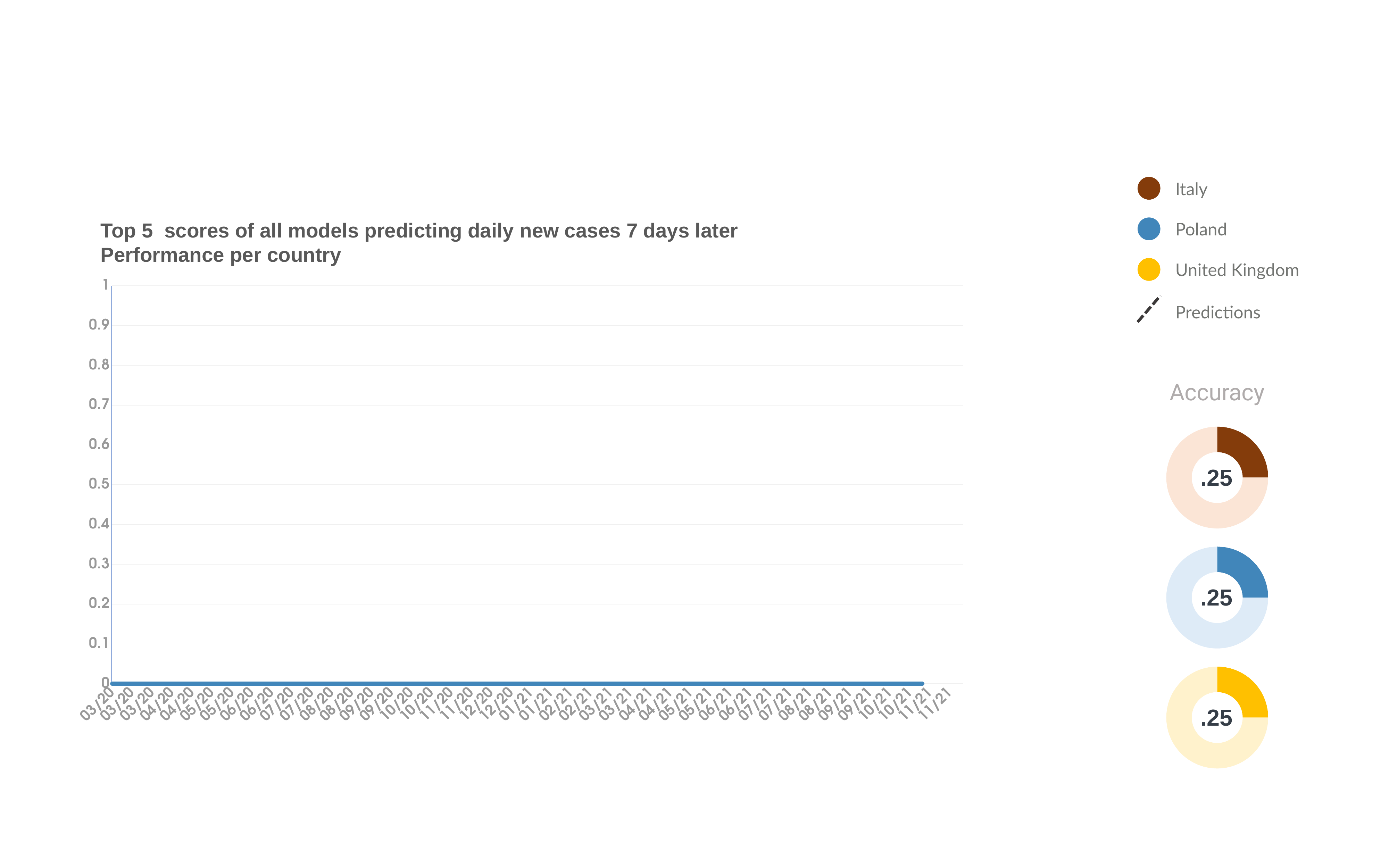

#
Italy

Top 5  scores of all models predicting daily new cases 7 days later
Performance per country
Poland

United Kingdom

### Chart

| Category | Series 1 | Series 2 |
|---|---|---|
| 43891 | None | None |
| 43898 | None | None |
| 43905 | None | None |
| 43912 | None | None |
| 43919 | None | None |
| 43926 | None | None |
| 43933 | None | None |
| 43940 | None | None |
| 43947 | None | None |
| 43954 | None | None |
| 43961 | None | None |
| 43968 | None | None |
| 43975 | None | None |
| 43982 | None | None |
| 43989 | None | None |
| 43996 | None | None |
| 44003 | None | None |
| 44010 | None | None |
| 44017 | None | None |
| 44024 | None | None |
| 44031 | None | None |
| 44038 | None | None |
| 44045 | None | None |
| 44052 | None | None |
| 44059 | None | None |
| 44066 | None | None |
| 44073 | None | None |
| 44080 | None | None |
| 44087 | None | None |
| 44094 | None | None |
| 44101 | None | None |
| 44108 | None | None |
| 44115 | None | None |
| 44122 | None | None |
| 44129 | None | None |
| 44136 | None | None |
| 44143 | None | None |
| 44150 | None | None |
| 44157 | None | None |
| 44164 | None | None |
| 44171 | None | None |
| 44178 | None | None |
| 44185 | None | None |
| 44192 | None | None |
| 44199 | None | None |
| 44206 | None | None |
| 44213 | None | None |
| 44220 | None | None |
| 44227 | None | None |
| 44234 | None | None |
| 44241 | None | None |
| 44248 | None | None |
| 44255 | None | None |
| 44262 | None | None |
| 44269 | None | None |
| 44276 | None | None |
| 44283 | None | None |
| 44290 | None | None |
| 44297 | None | None |
| 44304 | None | None |
| 44311 | None | None |
| 44318 | None | None |
| 44325 | None | None |
| 44332 | None | None |
| 44339 | None | None |
| 44346 | None | None |
| 44353 | None | None |
| 44360 | None | None |
| 44367 | None | None |
| 44374 | None | None |
| 44381 | None | None |
| 44388 | None | None |
| 44395 | None | None |
| 44402 | None | None |
| 44409 | None | None |
| 44416 | None | None |
| 44423 | None | None |
| 44430 | None | None |
| 44437 | None | None |
| 44444 | None | None |
| 44451 | None | None |
| 44458 | None | None |
| 44465 | None | None |
| 44472 | None | None |
| 44479 | None | None |
| 44486 | None | None |
| 44493 | None | None |
| 44500 | None | None |
Predictions
Accuracy

### Chart

| Category | Sales |
|---|---|
| 1st Qtr | 0.25 |
| 2nd Qtr | 0.75 |
.25

### Chart

| Category | Sales |
|---|---|
| 1st Qtr | 0.25 |
| 2nd Qtr | 0.75 |
.25

### Chart

| Category | Sales |
|---|---|
| 1st Qtr | 0.25 |
| 2nd Qtr | 0.75 |
.25